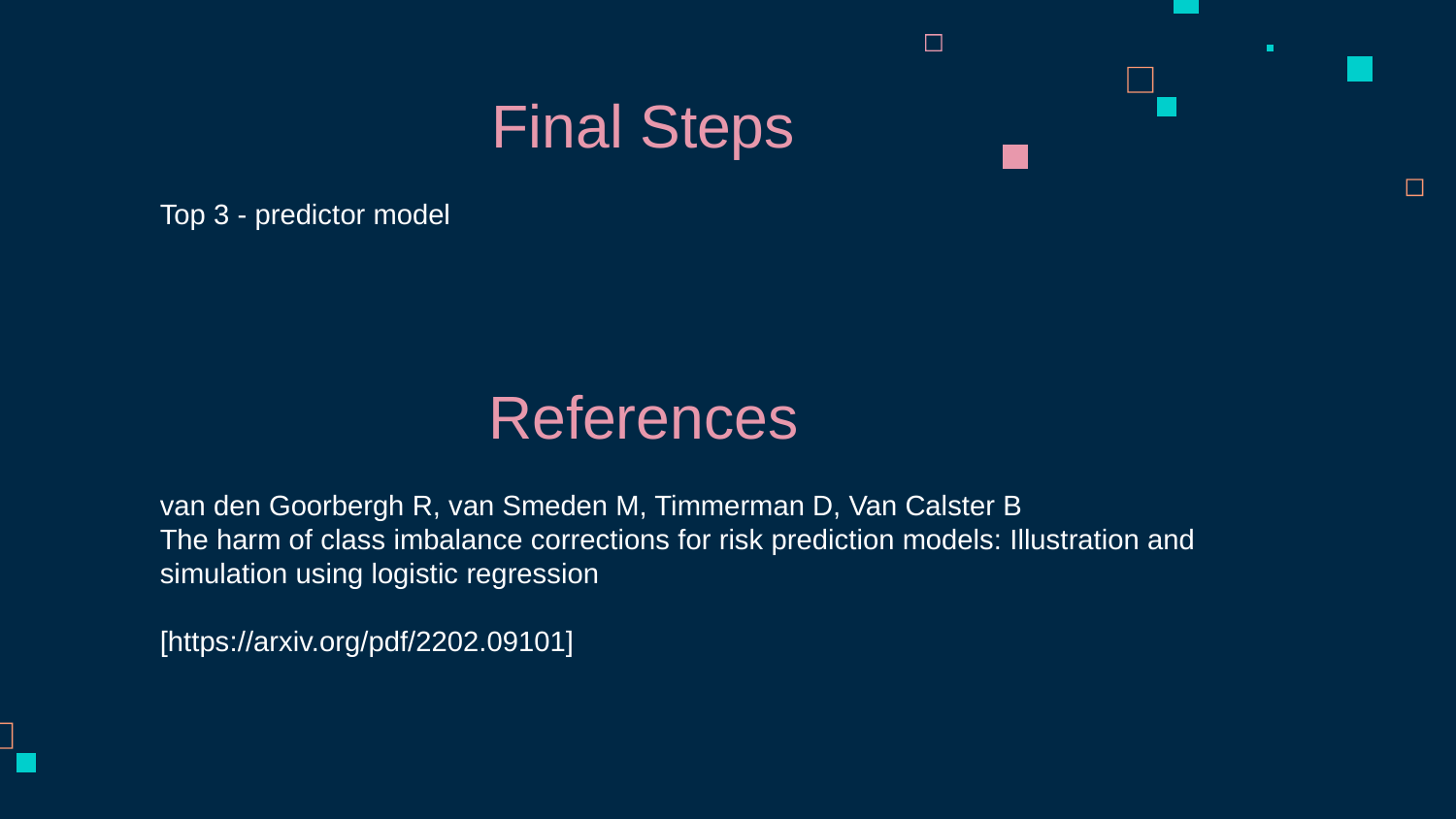

Final Steps
Top 3 - predictor model

References
van den Goorbergh R, van Smeden M, Timmerman D, Van Calster B
The harm of class imbalance corrections for risk prediction models: Illustration and simulation using logistic regression

[https://arxiv.org/pdf/2202.09101]